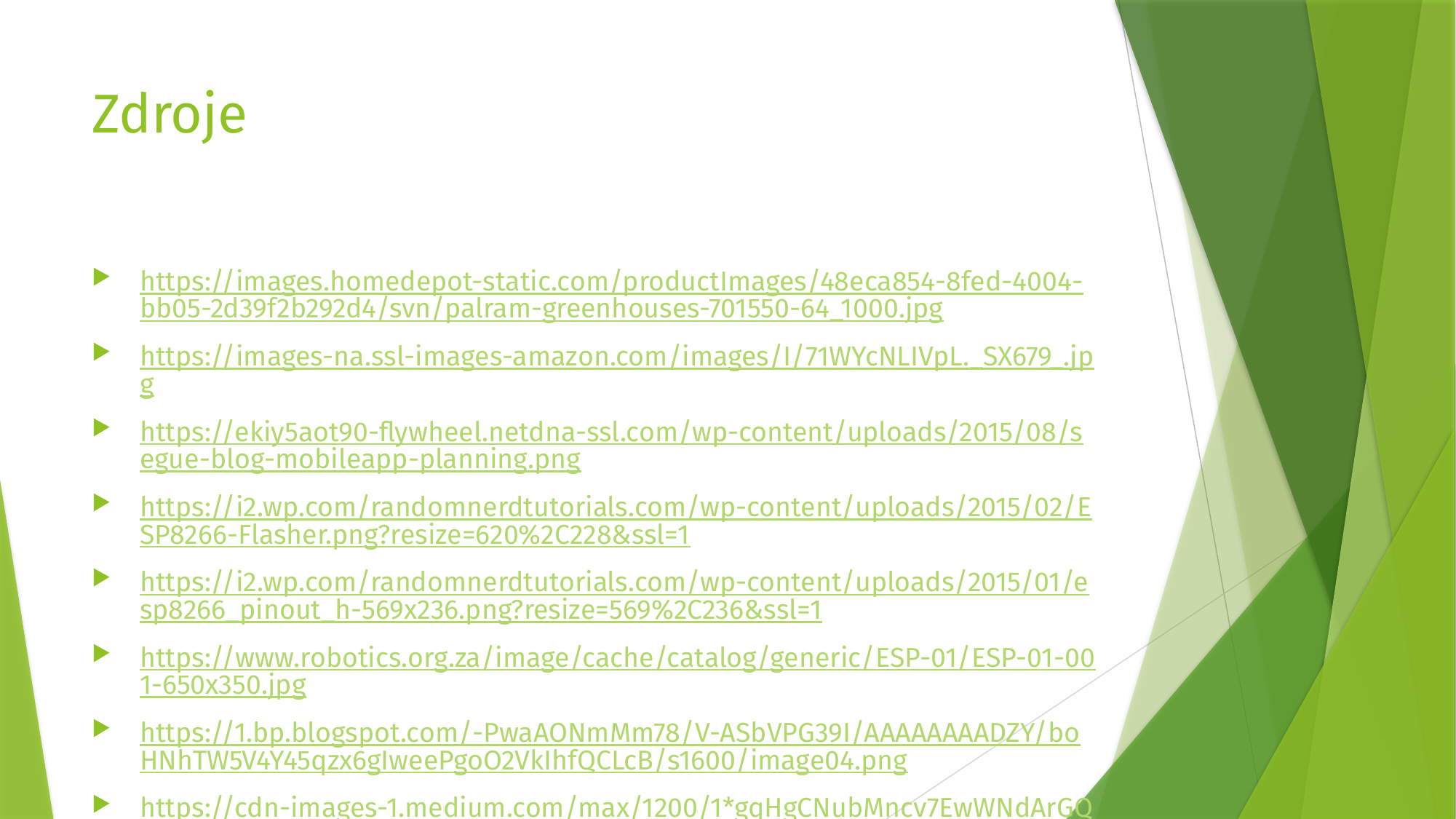

# Zdroje
https://images.homedepot-static.com/productImages/48eca854-8fed-4004-bb05-2d39f2b292d4/svn/palram-greenhouses-701550-64_1000.jpg
https://images-na.ssl-images-amazon.com/images/I/71WYcNLIVpL._SX679_.jpg
https://ekiy5aot90-flywheel.netdna-ssl.com/wp-content/uploads/2015/08/segue-blog-mobileapp-planning.png
https://i2.wp.com/randomnerdtutorials.com/wp-content/uploads/2015/02/ESP8266-Flasher.png?resize=620%2C228&ssl=1
https://i2.wp.com/randomnerdtutorials.com/wp-content/uploads/2015/01/esp8266_pinout_h-569x236.png?resize=569%2C236&ssl=1
https://www.robotics.org.za/image/cache/catalog/generic/ESP-01/ESP-01-001-650x350.jpg
https://1.bp.blogspot.com/-PwaAONmMm78/V-ASbVPG39I/AAAAAAAADZY/boHNhTW5V4Y45qzx6gIweePgoO2VkIhfQCLcB/s1600/image04.png
https://cdn-images-1.medium.com/max/1200/1*gqHgCNubMncv7EwWNdArGQ.png
https://www.000webhost.com/static/default.000webhost.com/images/logo/400x400-red.png